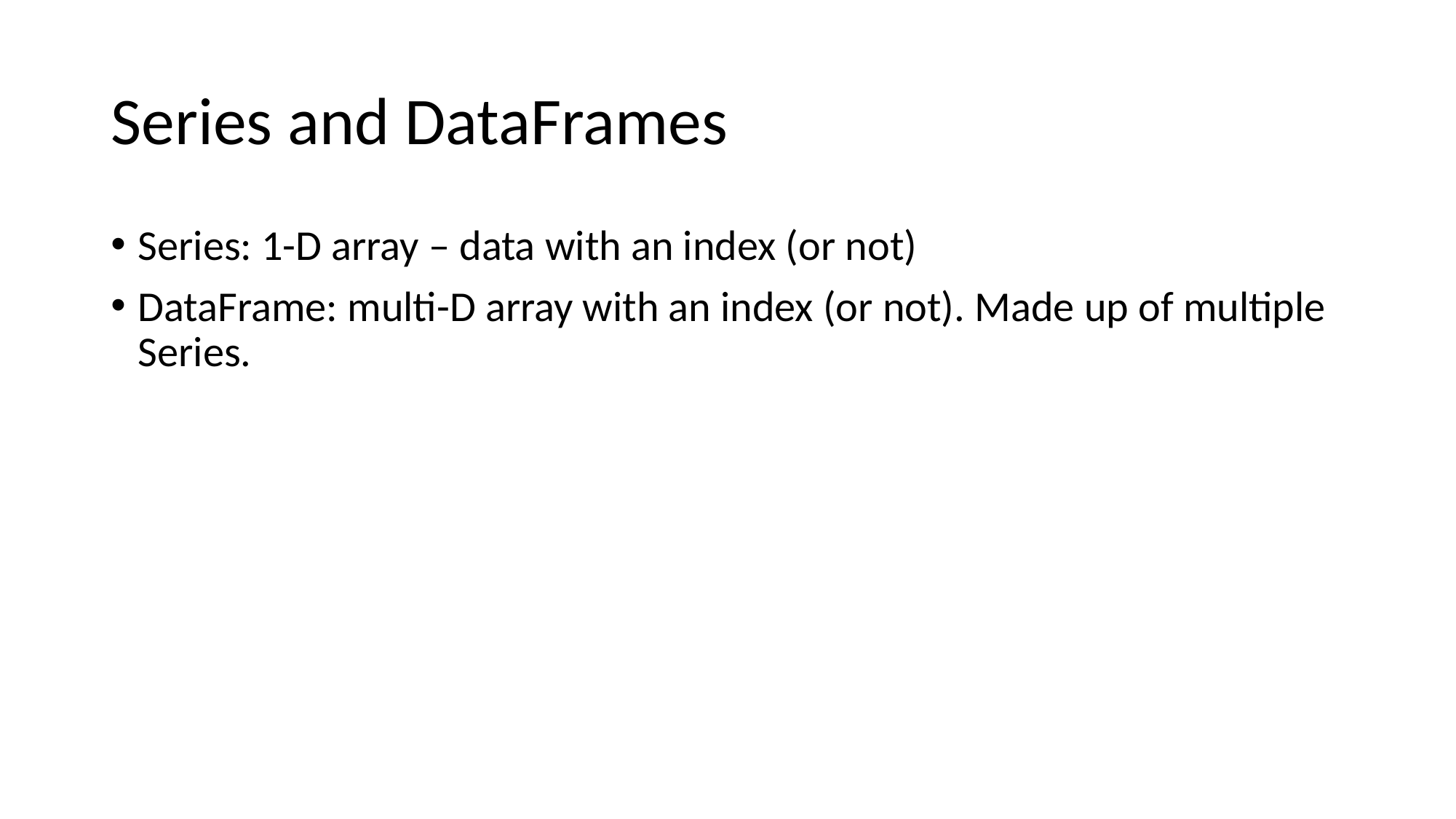

# Series and DataFrames
Series: 1-D array – data with an index (or not)
DataFrame: multi-D array with an index (or not). Made up of multiple Series.